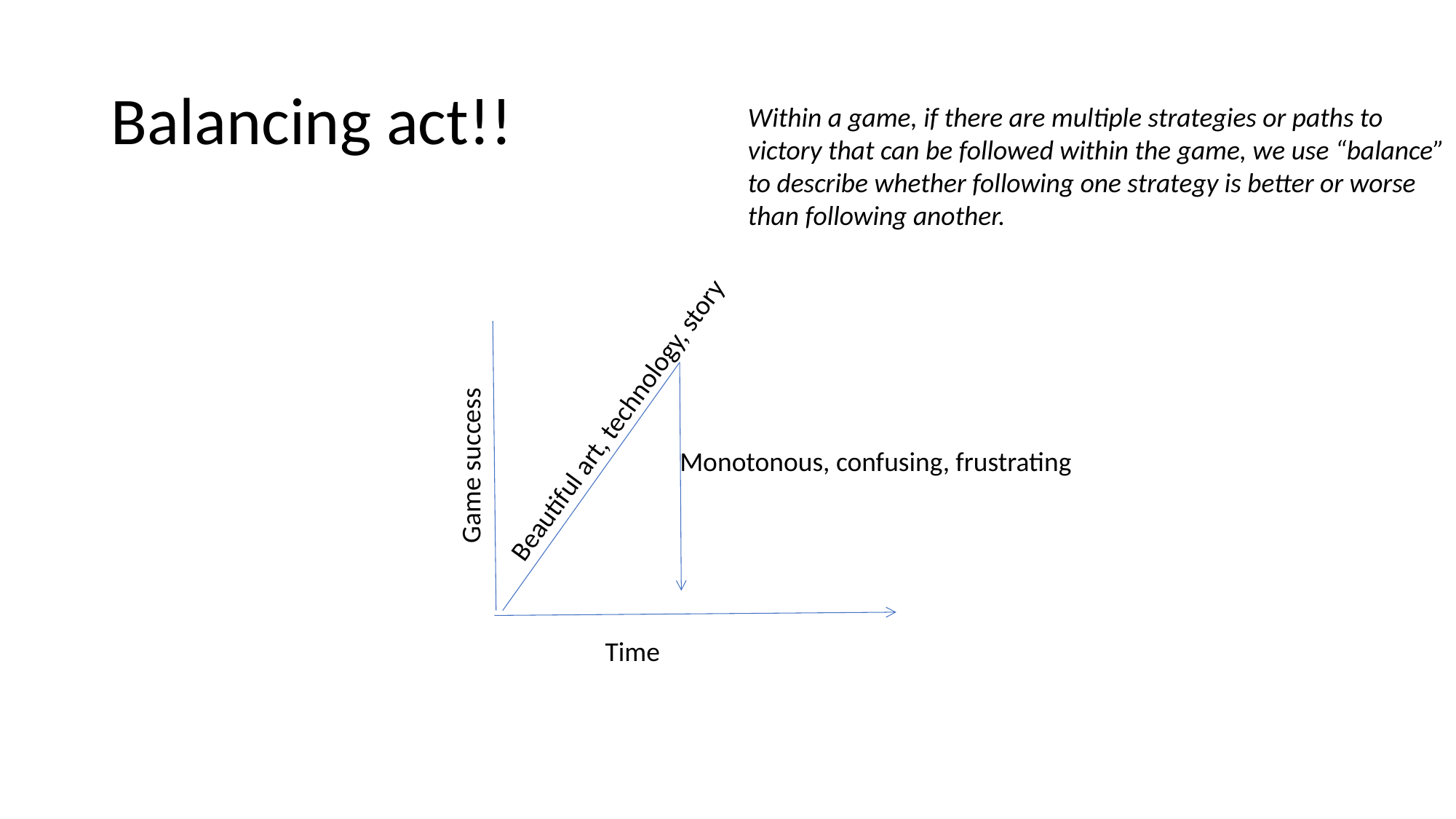

# Balancing act!!
Within a game, if there are multiple strategies or paths to victory that can be followed within the game, we use “balance” to describe whether following one strategy is better or worse than following another.
Beautiful art, technology, story
Monotonous, confusing, frustrating
Game success
Time